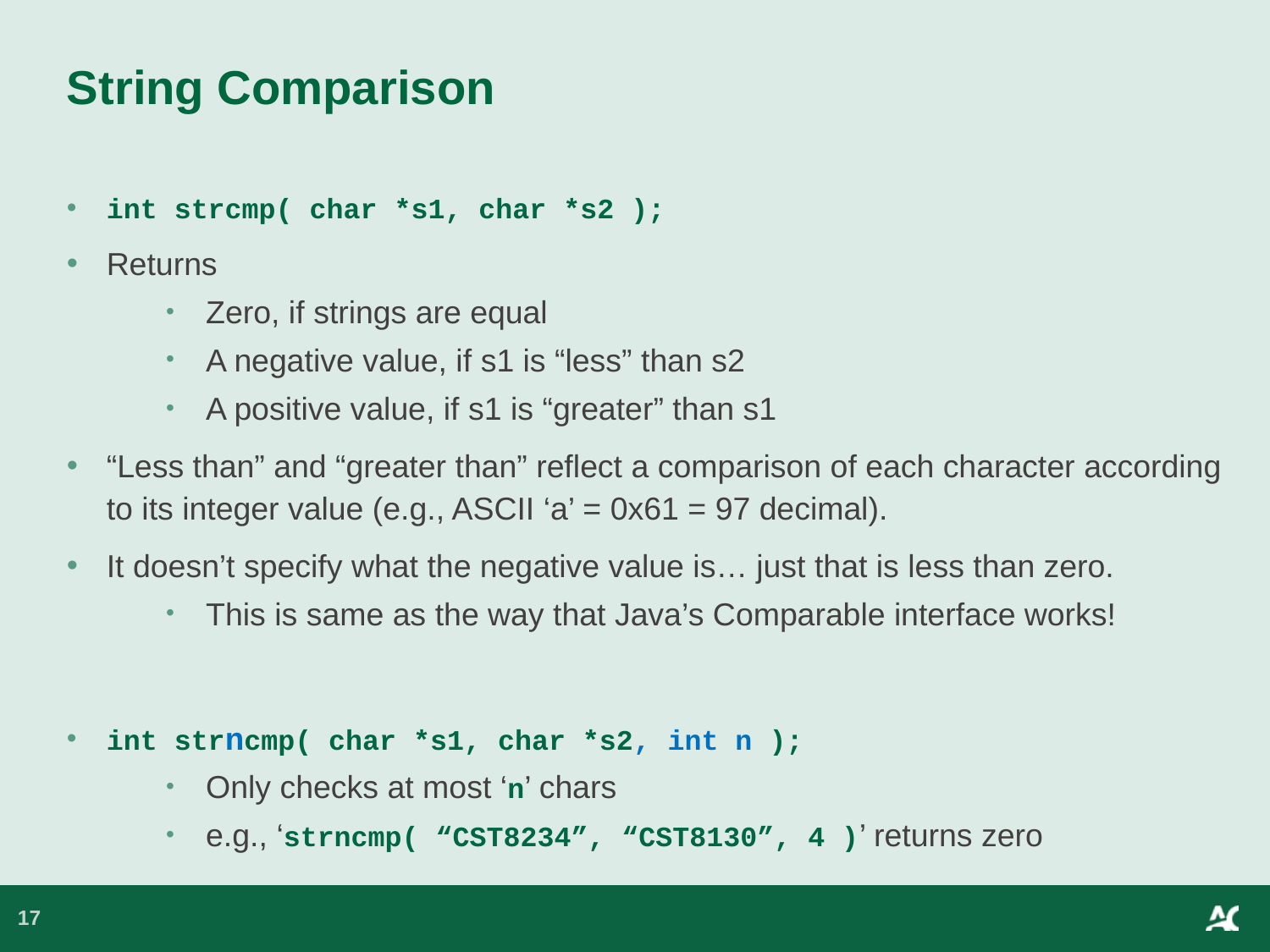

# String Comparison
int strcmp( char *s1, char *s2 );
Returns
Zero, if strings are equal
A negative value, if s1 is “less” than s2
A positive value, if s1 is “greater” than s1
“Less than” and “greater than” reflect a comparison of each character according to its integer value (e.g., ASCII ‘a’ = 0x61 = 97 decimal).
It doesn’t specify what the negative value is… just that is less than zero.
This is same as the way that Java’s Comparable interface works!

int strncmp( char *s1, char *s2, int n );
Only checks at most ‘n’ chars
e.g., ‘strncmp( “CST8234”, “CST8130”, 4 )’ returns zero

17